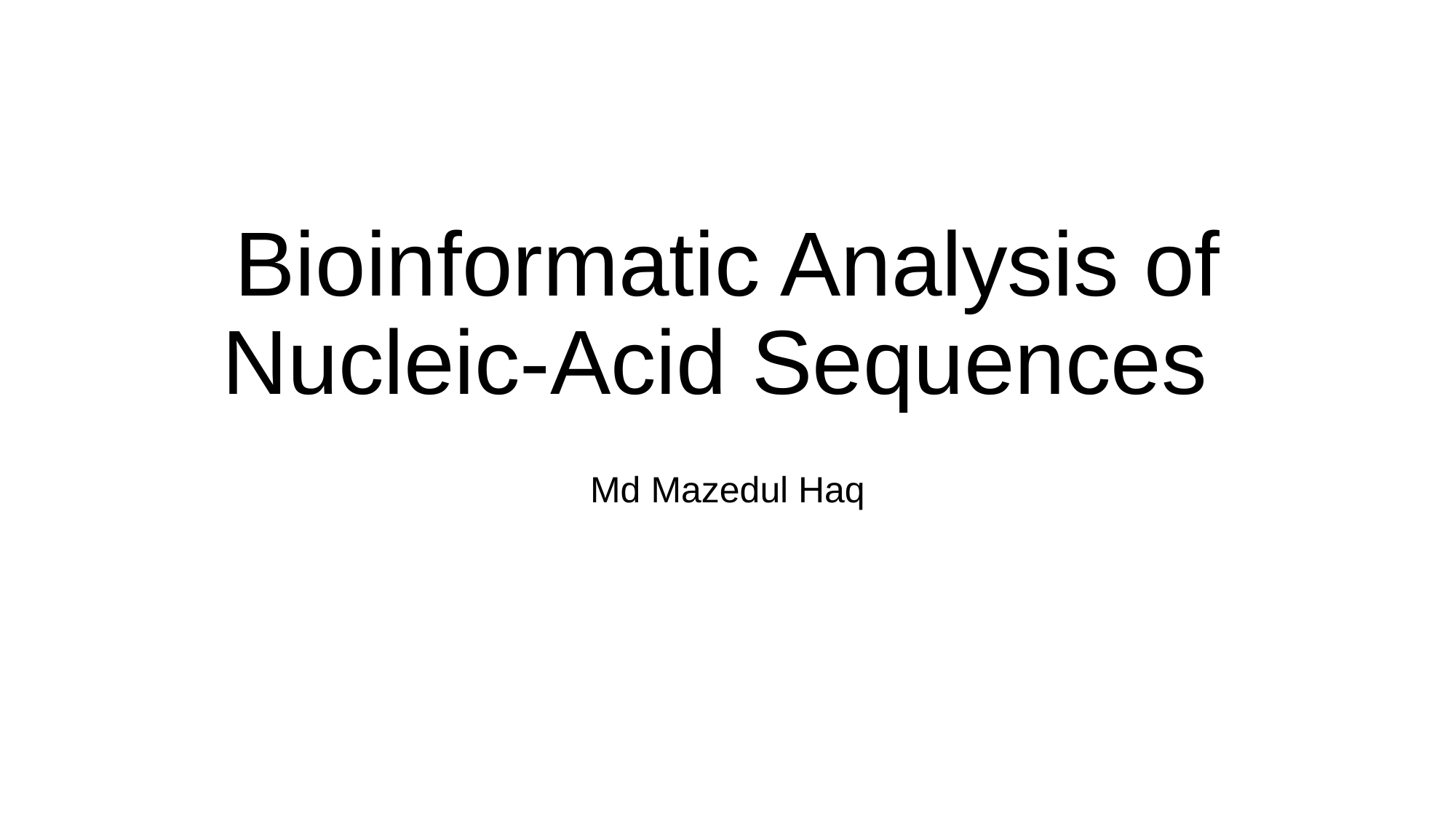

# Bioinformatic Analysis of Nucleic-Acid Sequences
Md Mazedul Haq